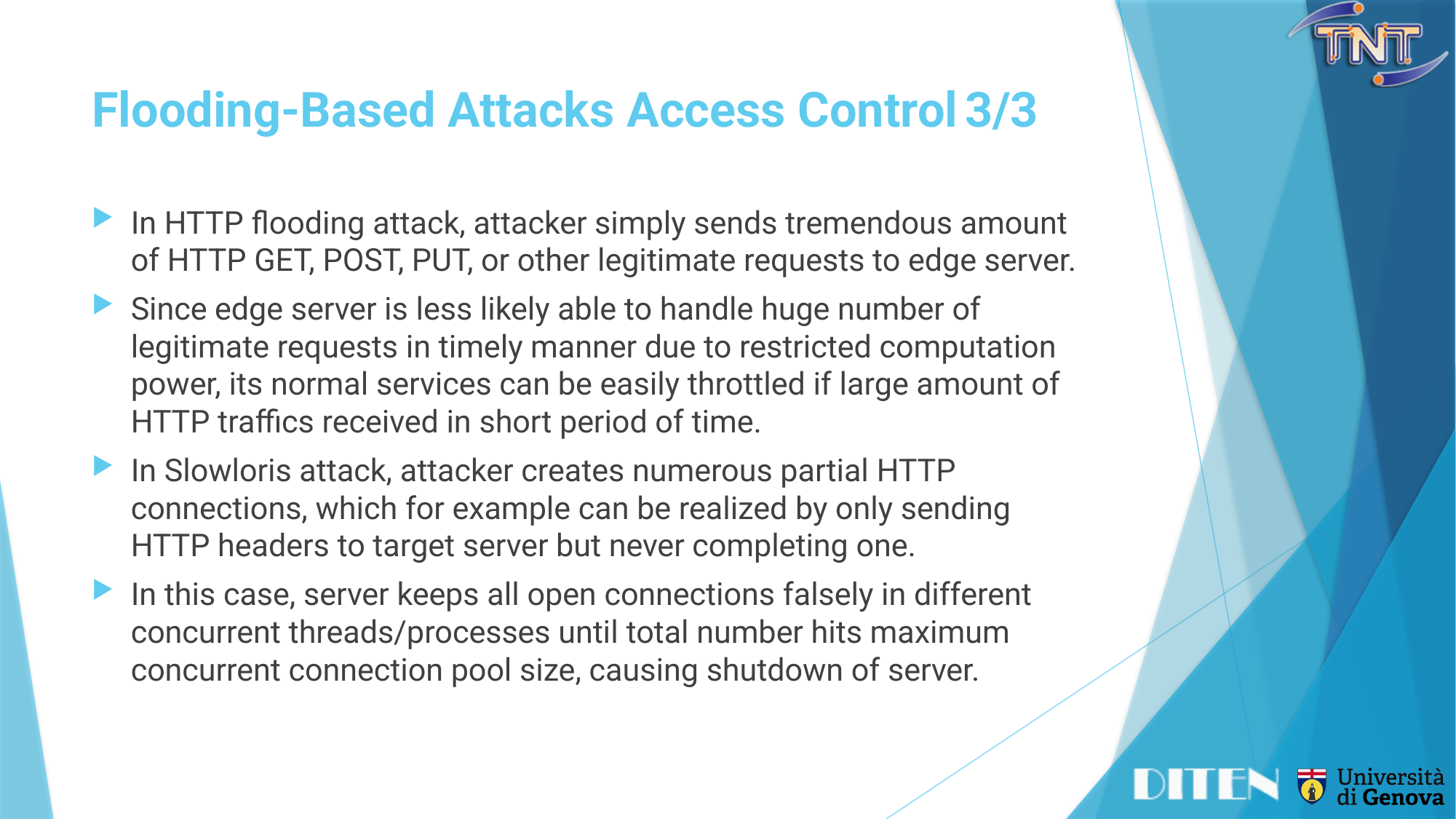

# Flooding-Based Attacks Access Control	3/3
In HTTP flooding attack, attacker simply sends tremendous amount of HTTP GET, POST, PUT, or other legitimate requests to edge server.
Since edge server is less likely able to handle huge number of legitimate requests in timely manner due to restricted computation power, its normal services can be easily throttled if large amount of HTTP traffics received in short period of time.
In Slowloris attack, attacker creates numerous partial HTTP connections, which for example can be realized by only sending HTTP headers to target server but never completing one.
In this case, server keeps all open connections falsely in different concurrent threads/processes until total number hits maximum concurrent connection pool size, causing shutdown of server.